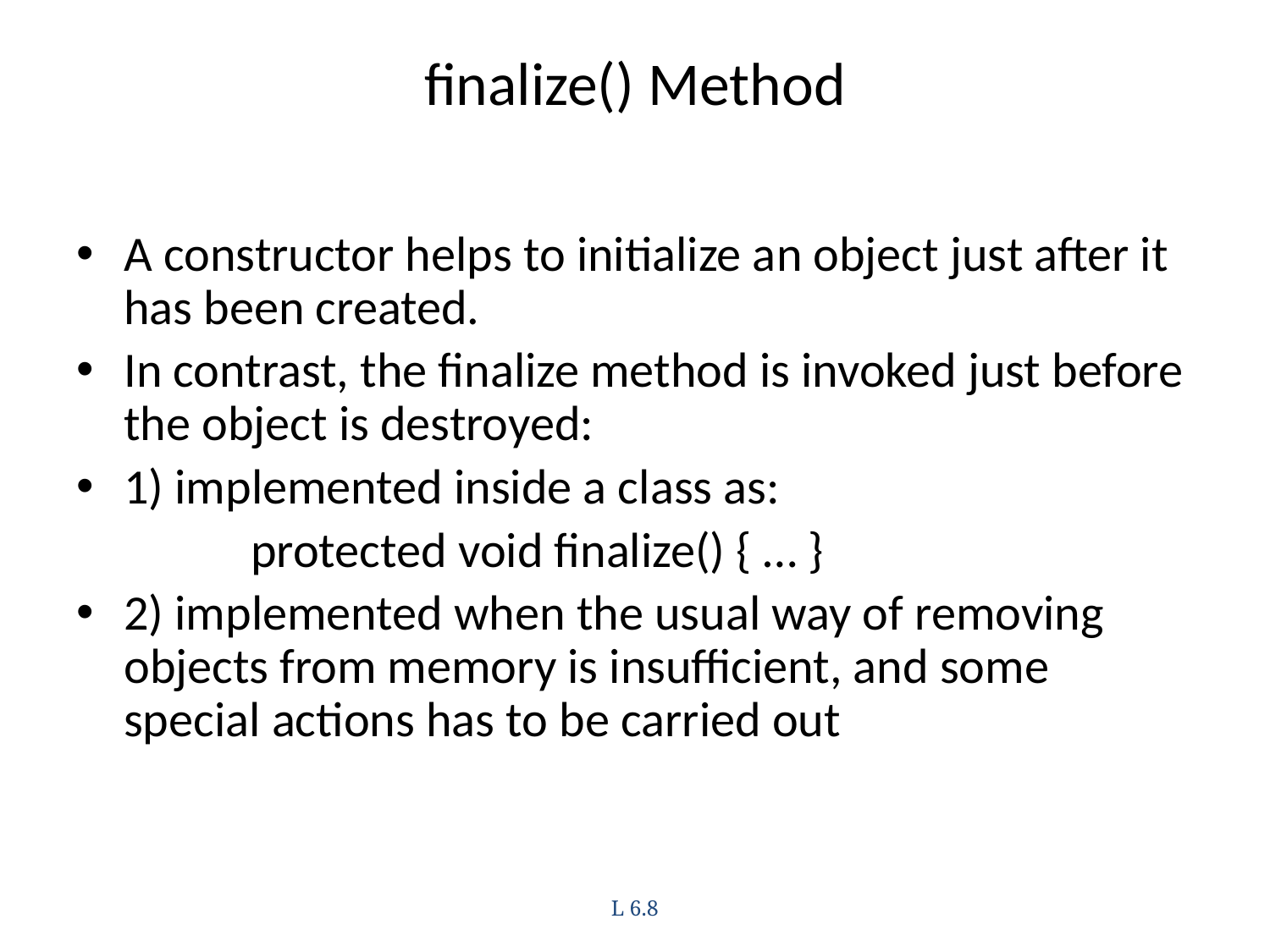

# finalize() Method
A constructor helps to initialize an object just after it has been created.
In contrast, the finalize method is invoked just before the object is destroyed:
1) implemented inside a class as:
		protected void finalize() { … }
2) implemented when the usual way of removing objects from memory is insufficient, and some special actions has to be carried out
L 6.8